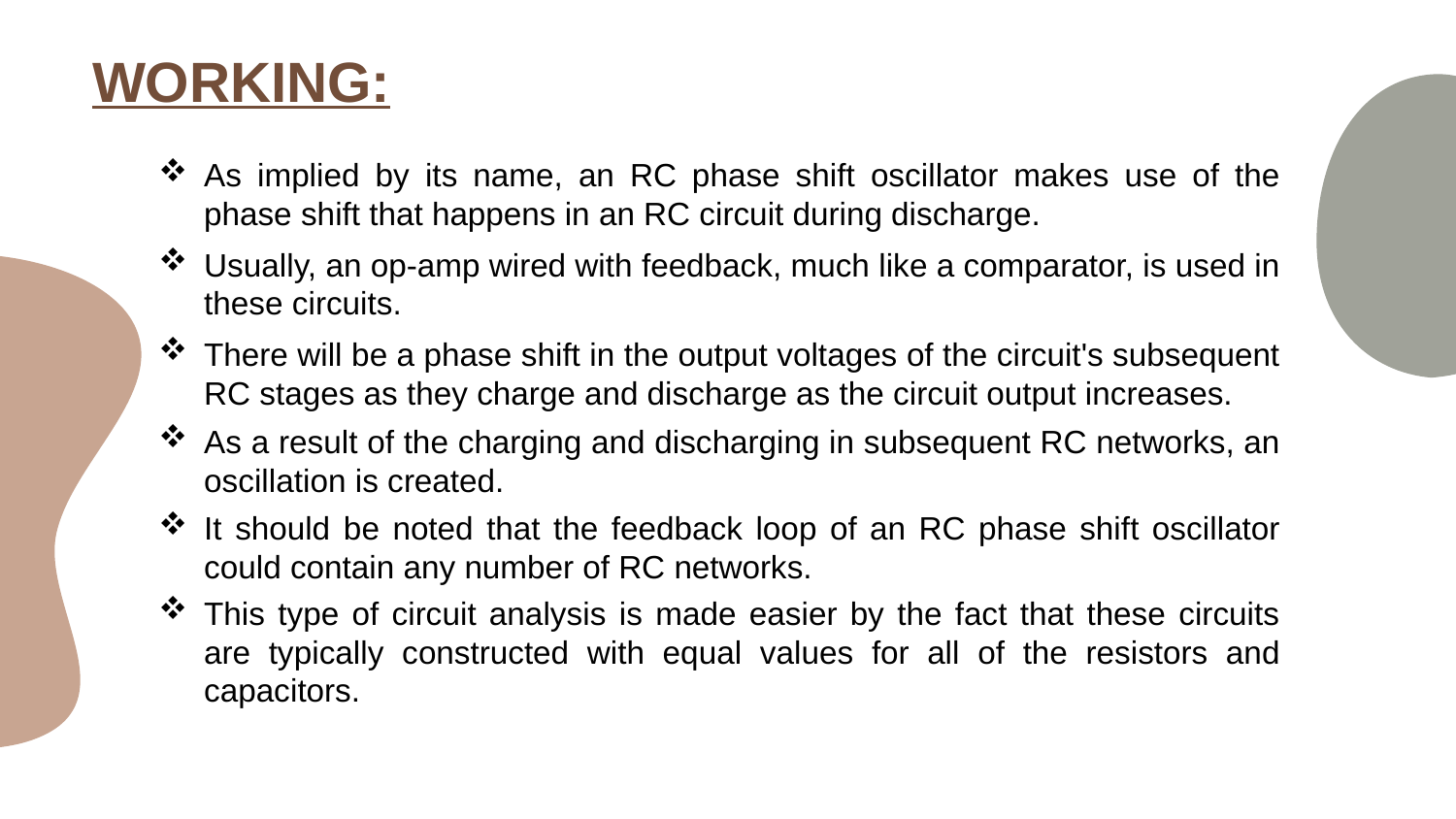

WORKING:
As implied by its name, an RC phase shift oscillator makes use of the phase shift that happens in an RC circuit during discharge.

Usually, an op-amp wired with feedback, much like a comparator, is used in these circuits.

There will be a phase shift in the output voltages of the circuit's subsequent RC stages as they charge and discharge as the circuit output increases.

As a result of the charging and discharging in subsequent RC networks, an oscillation is created.

It should be noted that the feedback loop of an RC phase shift oscillator could contain any number of RC networks.

This type of circuit analysis is made easier by the fact that these circuits are typically constructed with equal values for all of the resistors and capacitors.